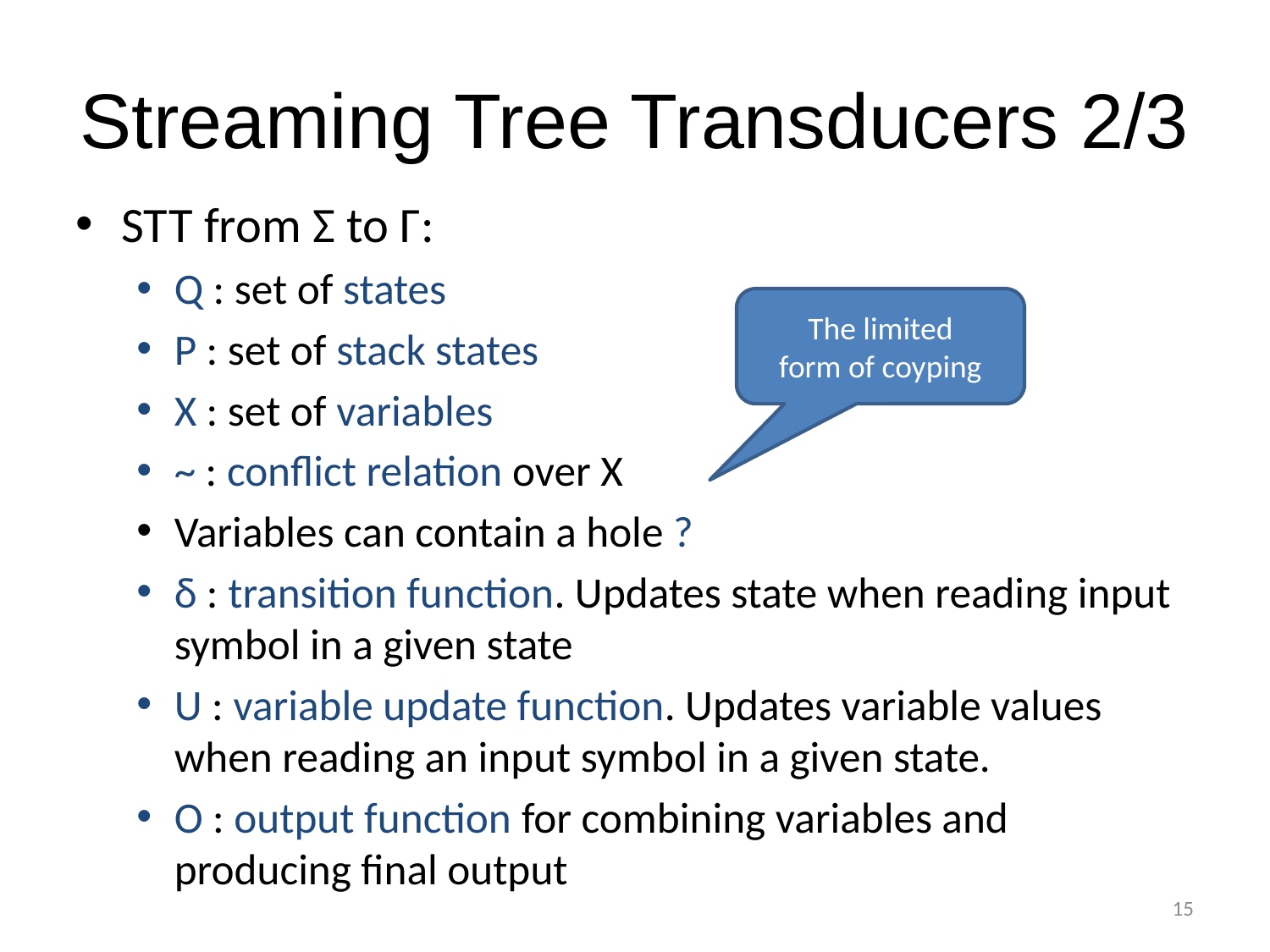

# Streaming Tree Transducers 2/3
STT from Σ to Γ:
Q : set of states
P : set of stack states
X : set of variables
~ : conflict relation over X
Variables can contain a hole ?
δ : transition function. Updates state when reading input symbol in a given state
U : variable update function. Updates variable values when reading an input symbol in a given state.
O : output function for combining variables and producing final output
The limited
form of coyping
15